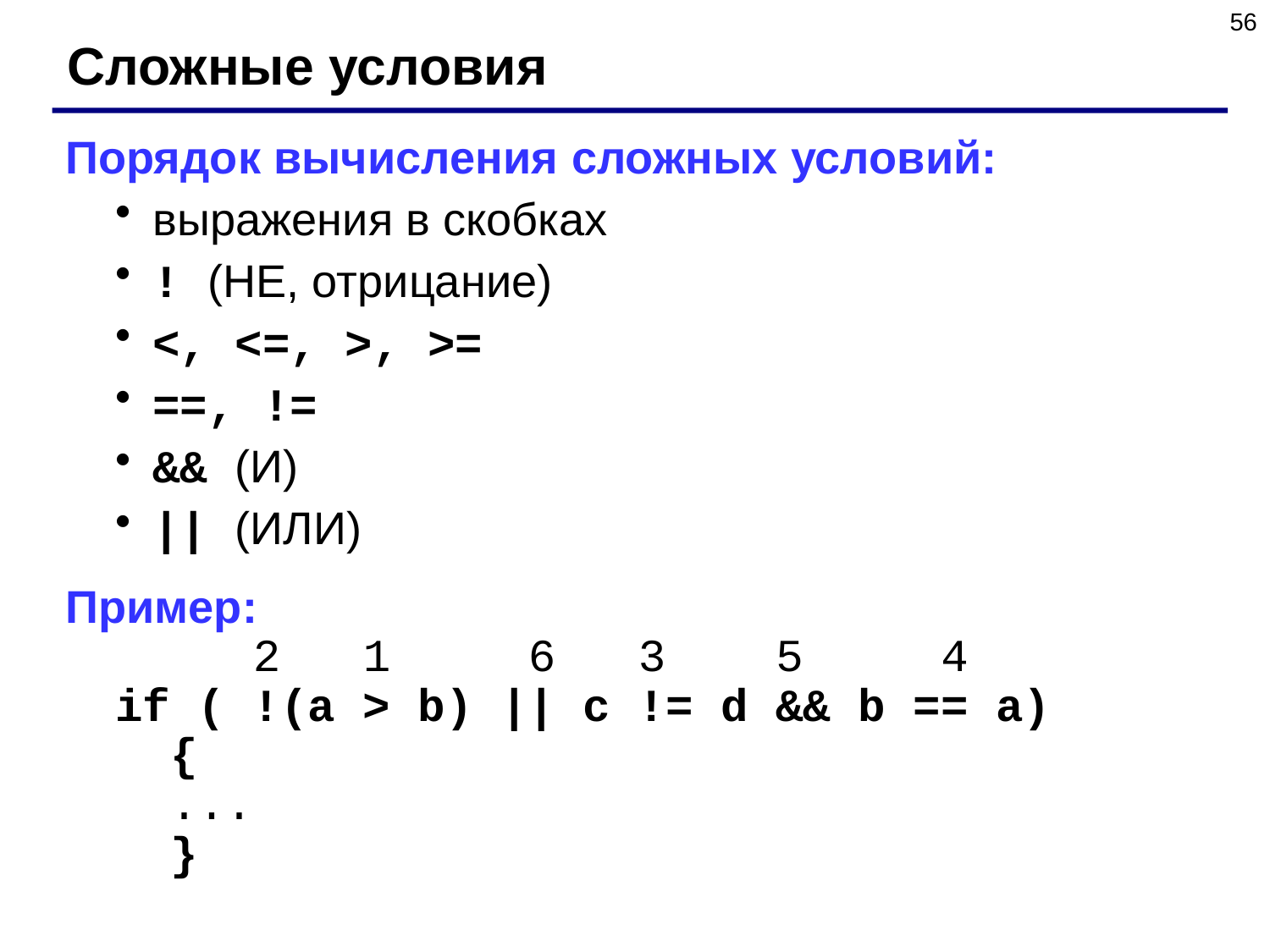

56
Сложные условия

Порядок вычисления сложных условий:
выражения в скобках
! (НЕ, отрицание)
<, <=, >, >=
==, !=
&& (И)
|| (ИЛИ)
Пример:
     2   1     6   3    5     4
if ( !(a > b) || c != d && b == a)
  {
  ...
  }